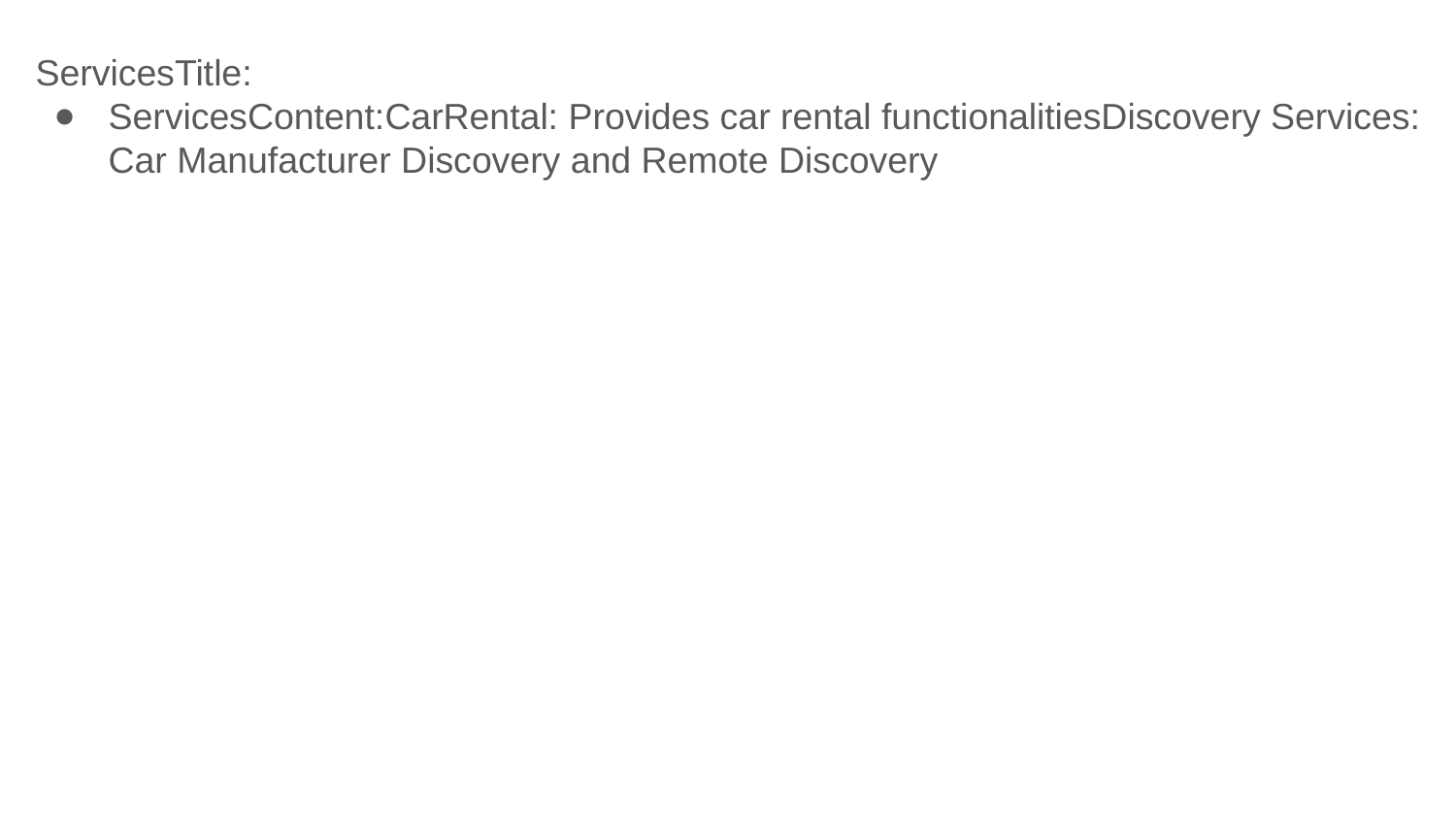

ServicesTitle:
ServicesContent:CarRental: Provides car rental functionalitiesDiscovery Services: Car Manufacturer Discovery and Remote Discovery